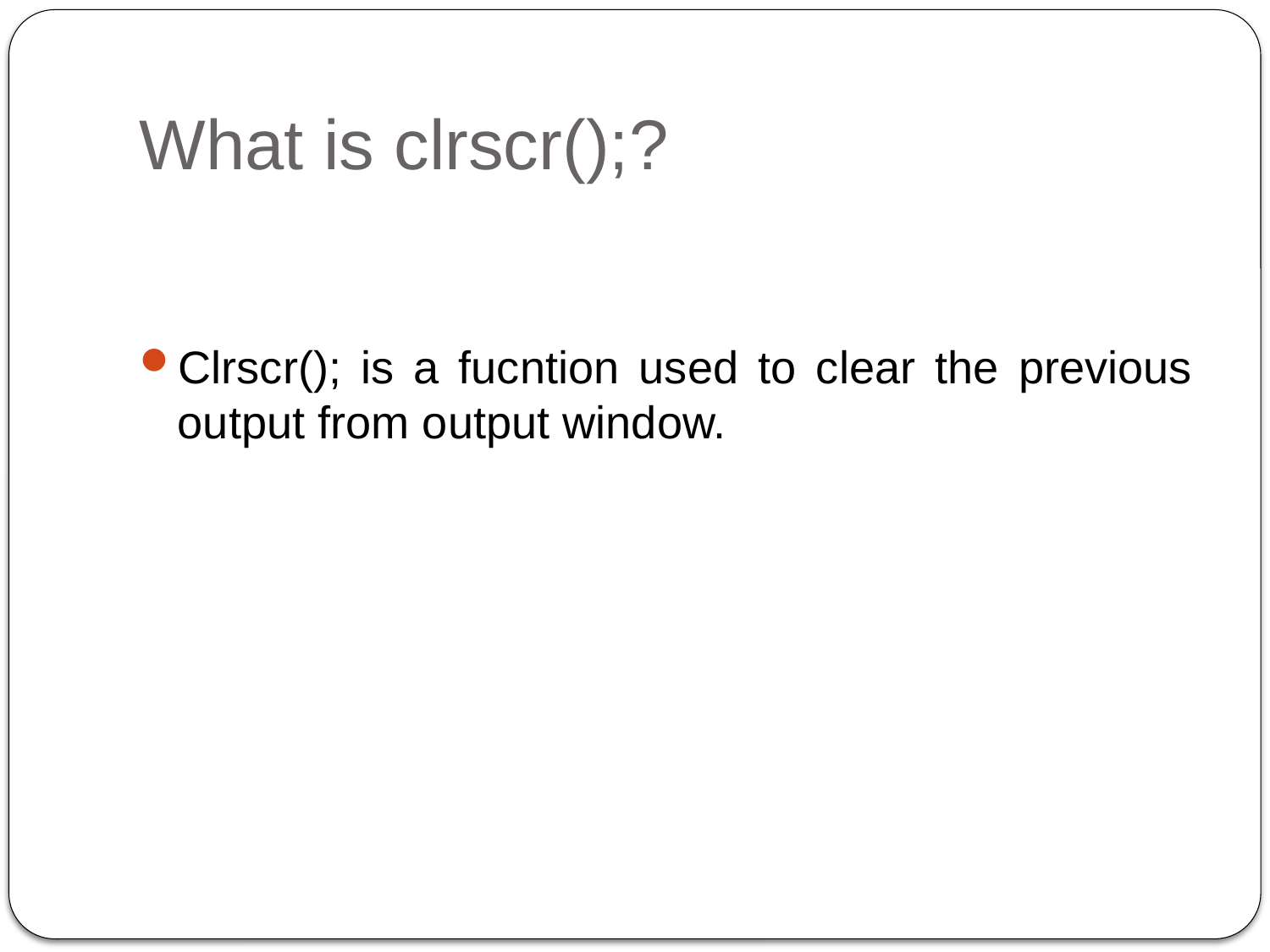

# What is clrscr();?

Clrscr(); is a fucntion used to clear the previous output from output window.